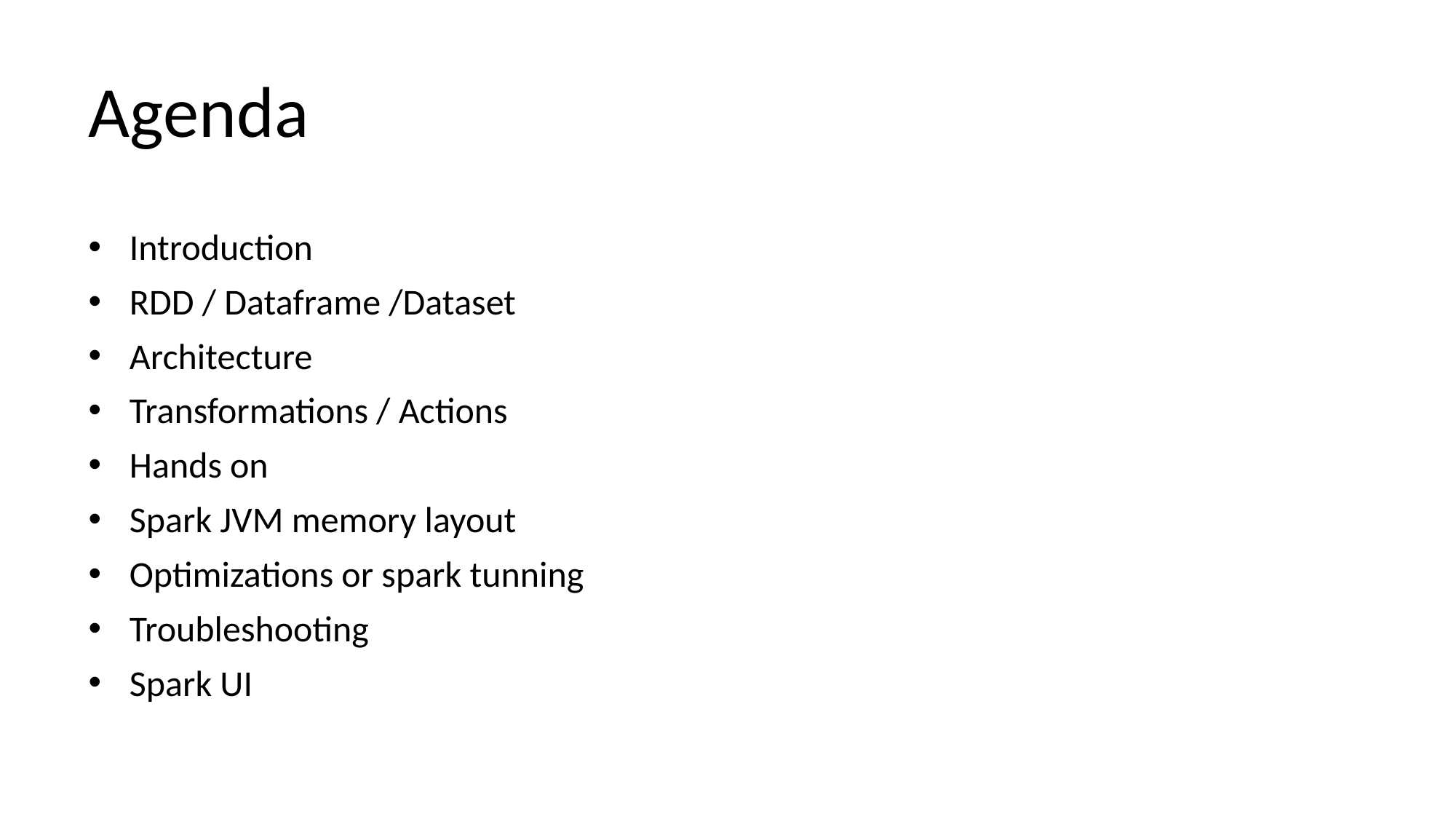

# Agenda
Introduction
RDD / Dataframe /Dataset
Architecture
Transformations / Actions
Hands on
Spark JVM memory layout
Optimizations or spark tunning
Troubleshooting
Spark UI